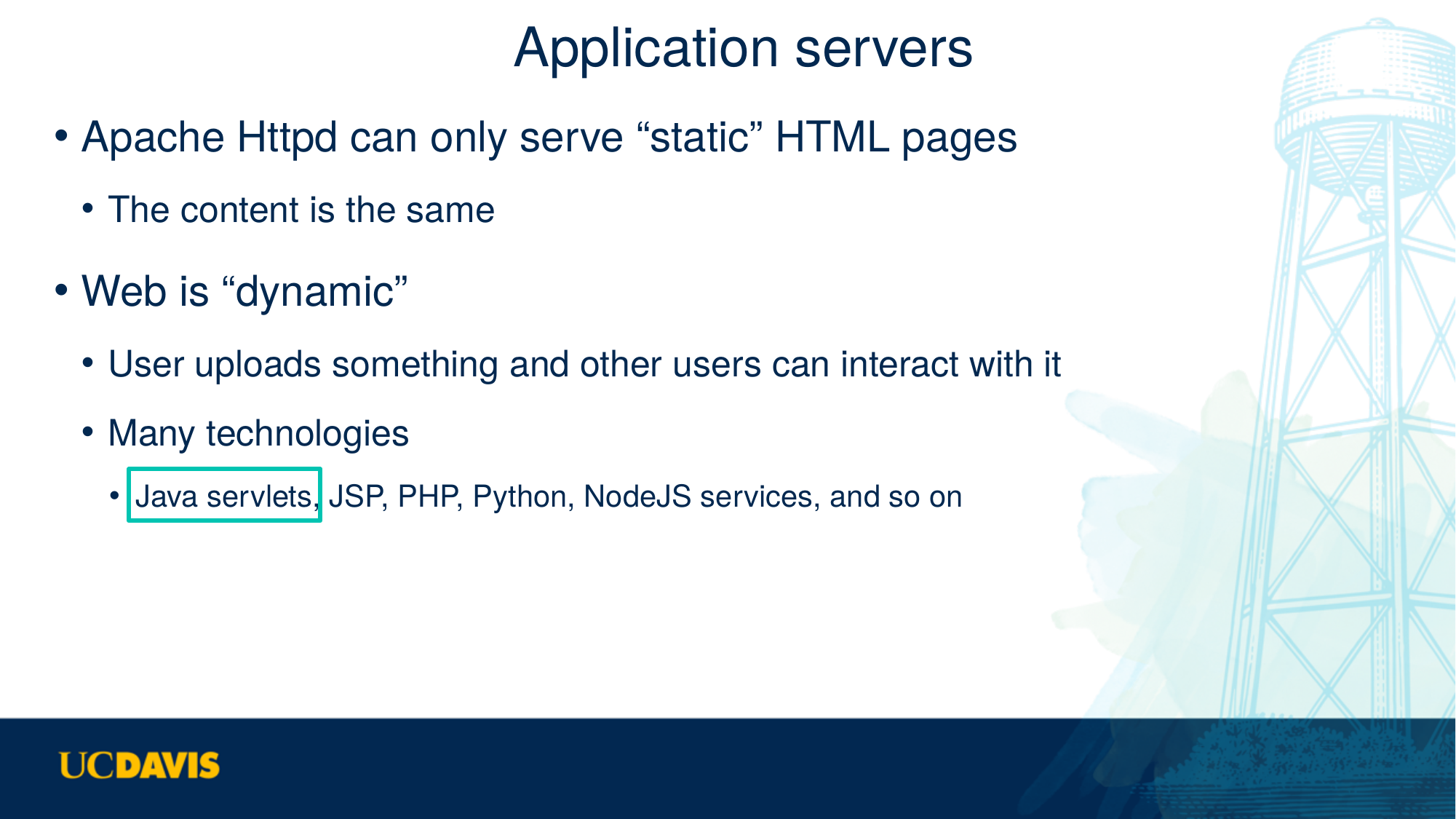

# Application servers
Apache Httpd can only serve “static” HTML pages
The content is the same
Web is “dynamic”
User uploads something and other users can interact with it
Many technologies
Java servlets, JSP, PHP, Python, NodeJS services, and so on